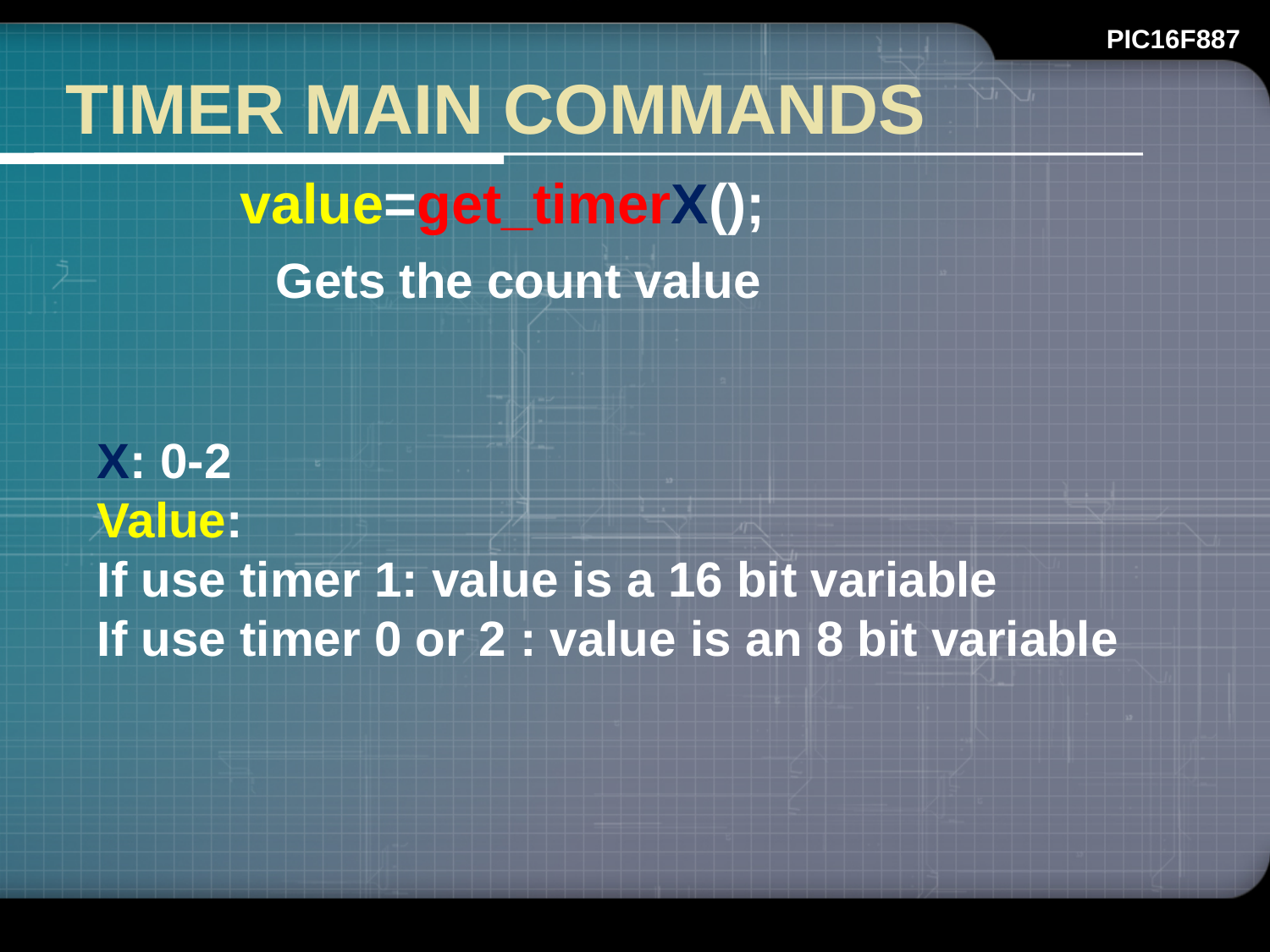

# TIMER MAIN COMMANDS
value=get_timerX();
Gets the count value

X: 0-2
Value:
If use timer 1: value is a 16 bit variable
If use timer 0 or 2 : value is an 8 bit variable